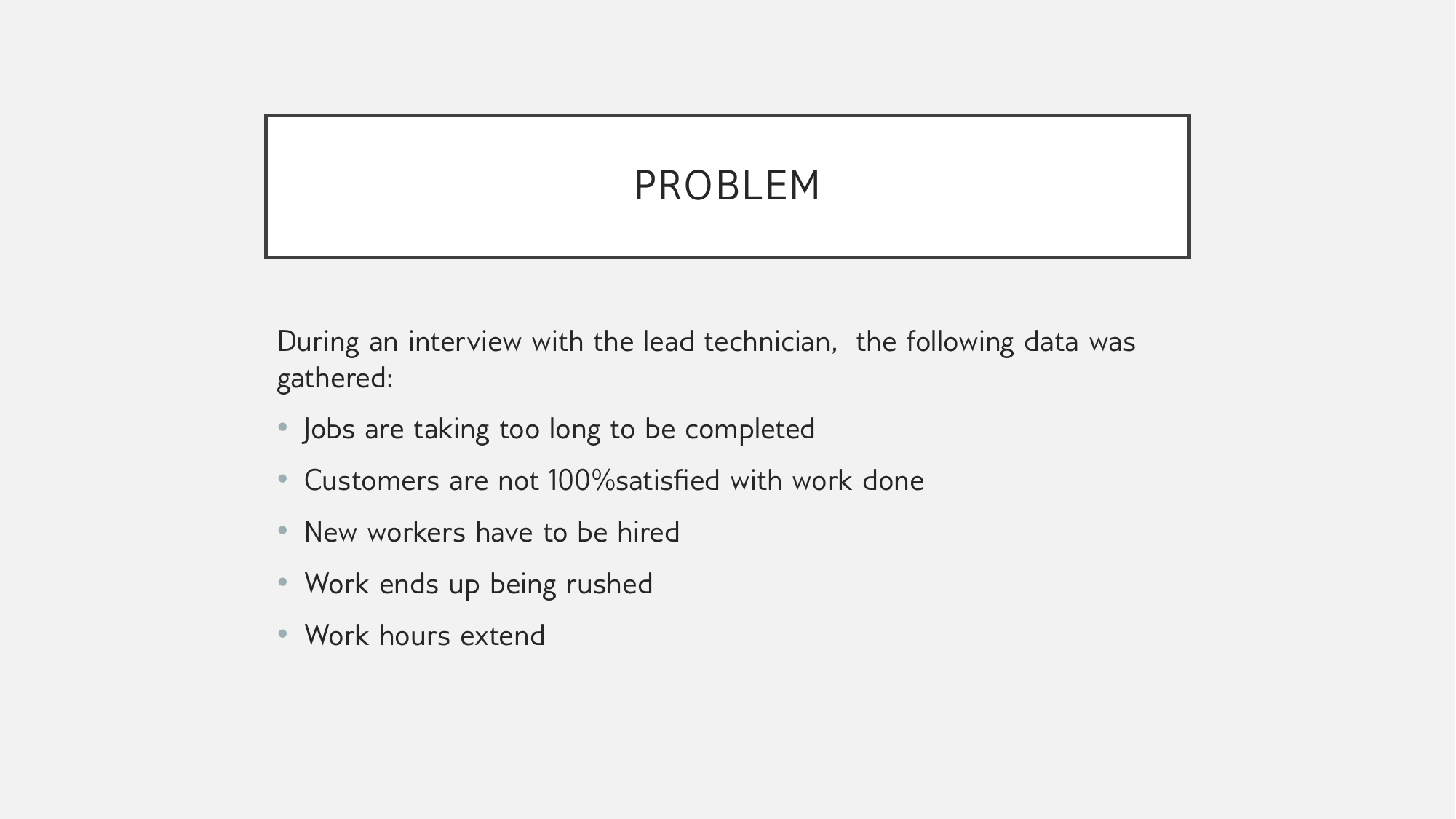

# Problem
During an interview with the lead technician,  the following data was gathered:
Jobs are taking too long to be completed
Customers are not 100%satisfied with work done
New workers have to be hired
Work ends up being rushed
Work hours extend